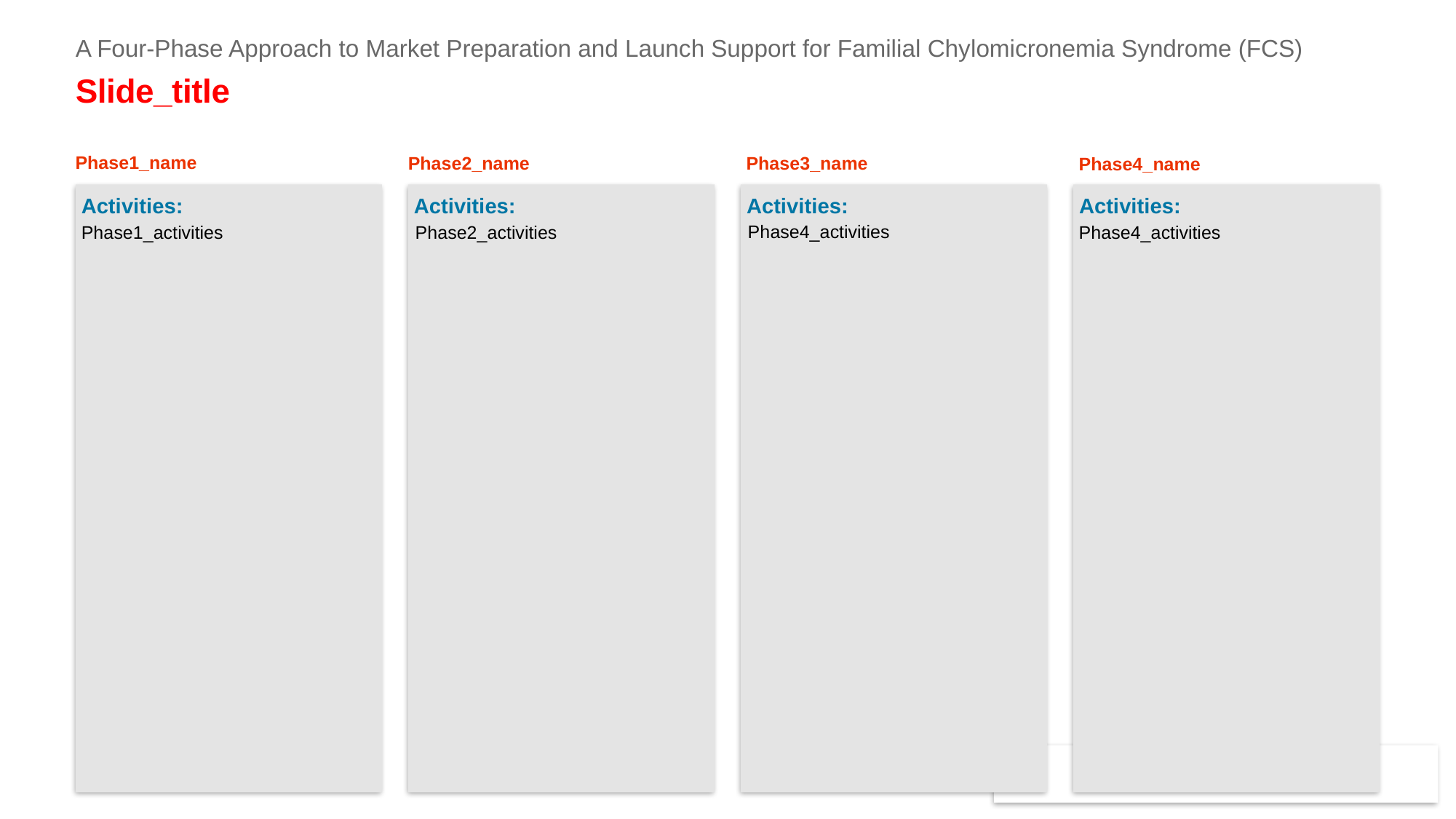

A Four-Phase Approach to Market Preparation and Launch Support for Familial Chylomicronemia Syndrome (FCS)
# Slide_title
Phase1_name
Phase3_name
Phase2_name

Phase4_name
Phase4_activities
Phase4_activities
Phase1_activities
Phase2_activities